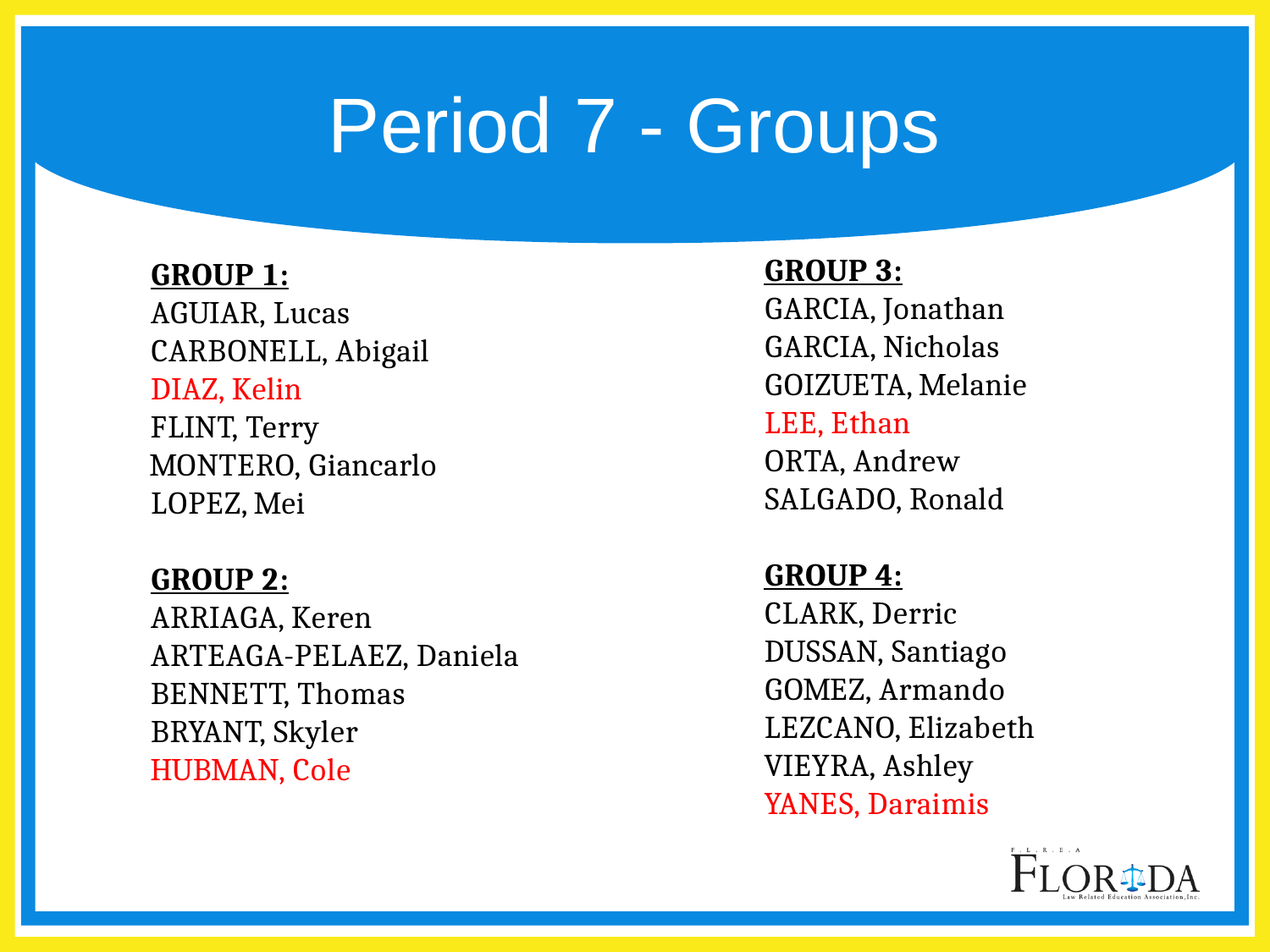

# Period 7 - Groups
GROUP 3:
GARCIA, Jonathan
GARCIA, Nicholas
GOIZUETA, Melanie
LEE, Ethan
ORTA, Andrew
SALGADO, Ronald

GROUP 4:
CLARK, Derric
DUSSAN, Santiago
GOMEZ, Armando
LEZCANO, Elizabeth
VIEYRA, Ashley
YANES, Daraimis
GROUP 1:
AGUIAR, Lucas
CARBONELL, Abigail
DIAZ, Kelin
FLINT, Terry
MONTERO, Giancarlo
LOPEZ, Mei

GROUP 2:
ARRIAGA, Keren
ARTEAGA-PELAEZ, Daniela
BENNETT, Thomas
BRYANT, Skyler
HUBMAN, Cole